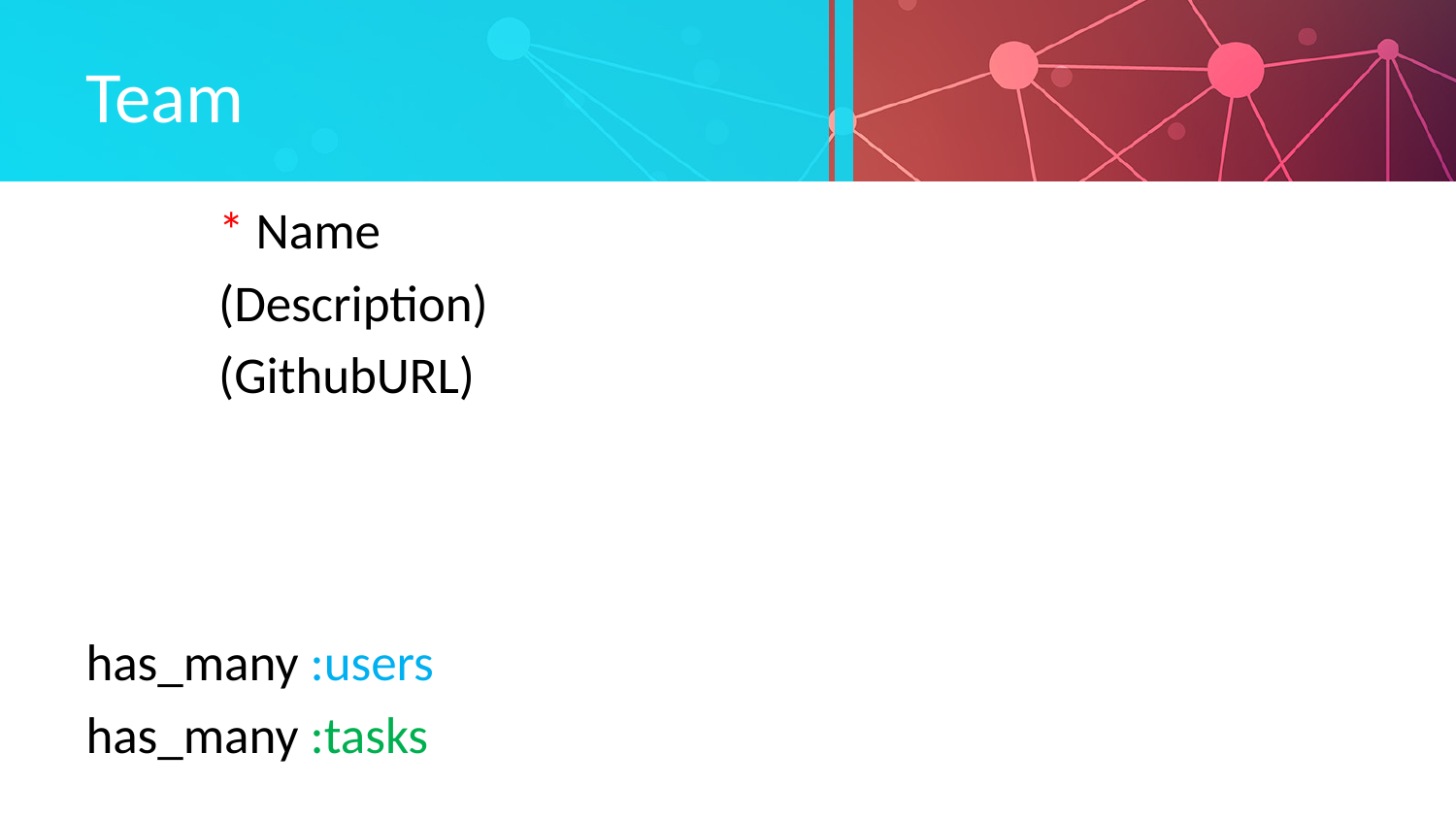

# Team
	* Name
		(Description)
		(GithubURL)

has_many :users
has_many :tasks